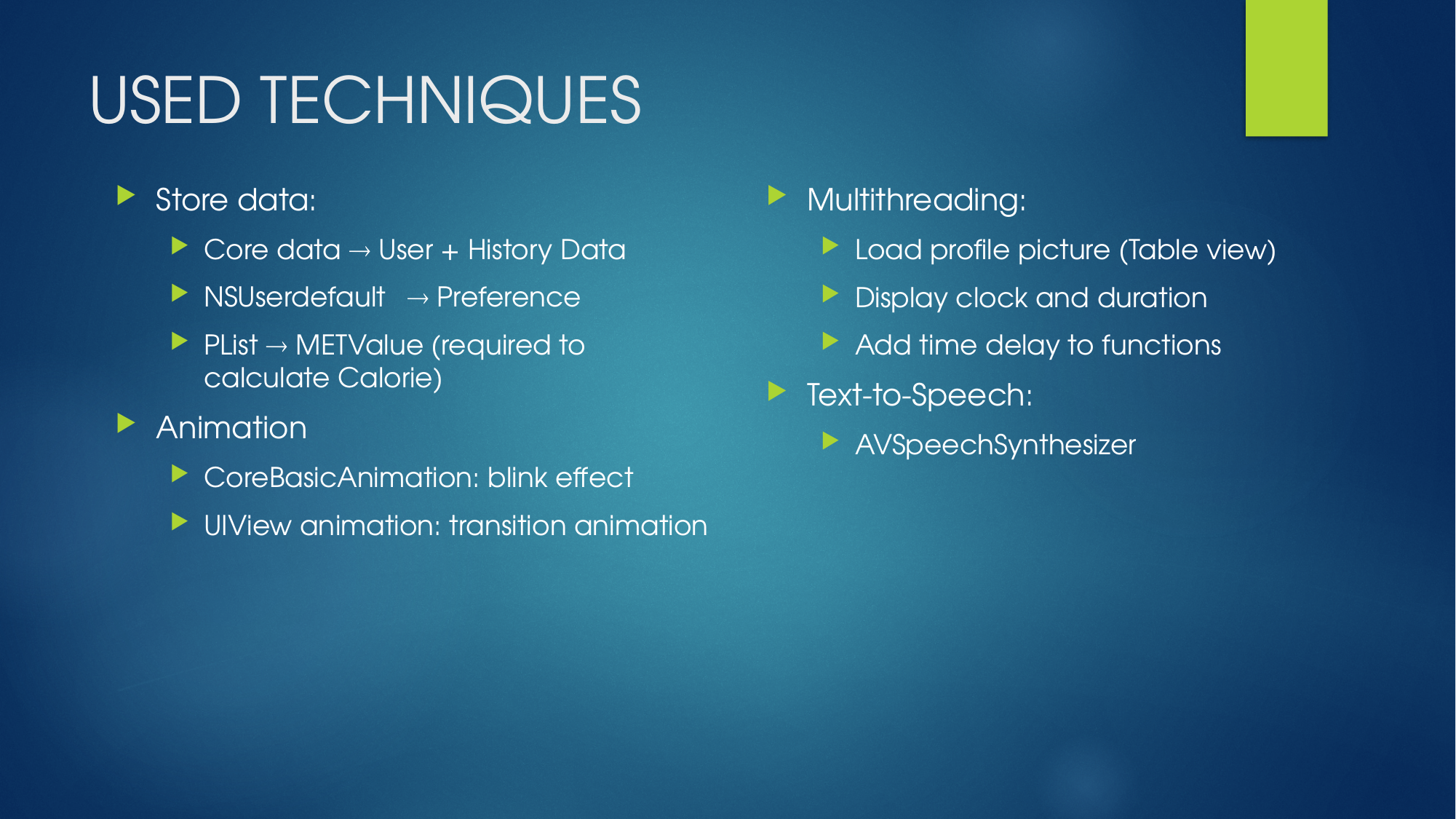

# USED TECHNIQUES
Store data:
Core data → User + History Data
NSUserdefault  → Preference
PList → METValue (required to calculate Calorie)
Animation
CoreBasicAnimation: blink effect
UIView animation: transition animation
Multithreading:
Load profile picture (Table view)
Display clock and duration
Add time delay to functions
Text-to-Speech:
AVSpeechSynthesizer